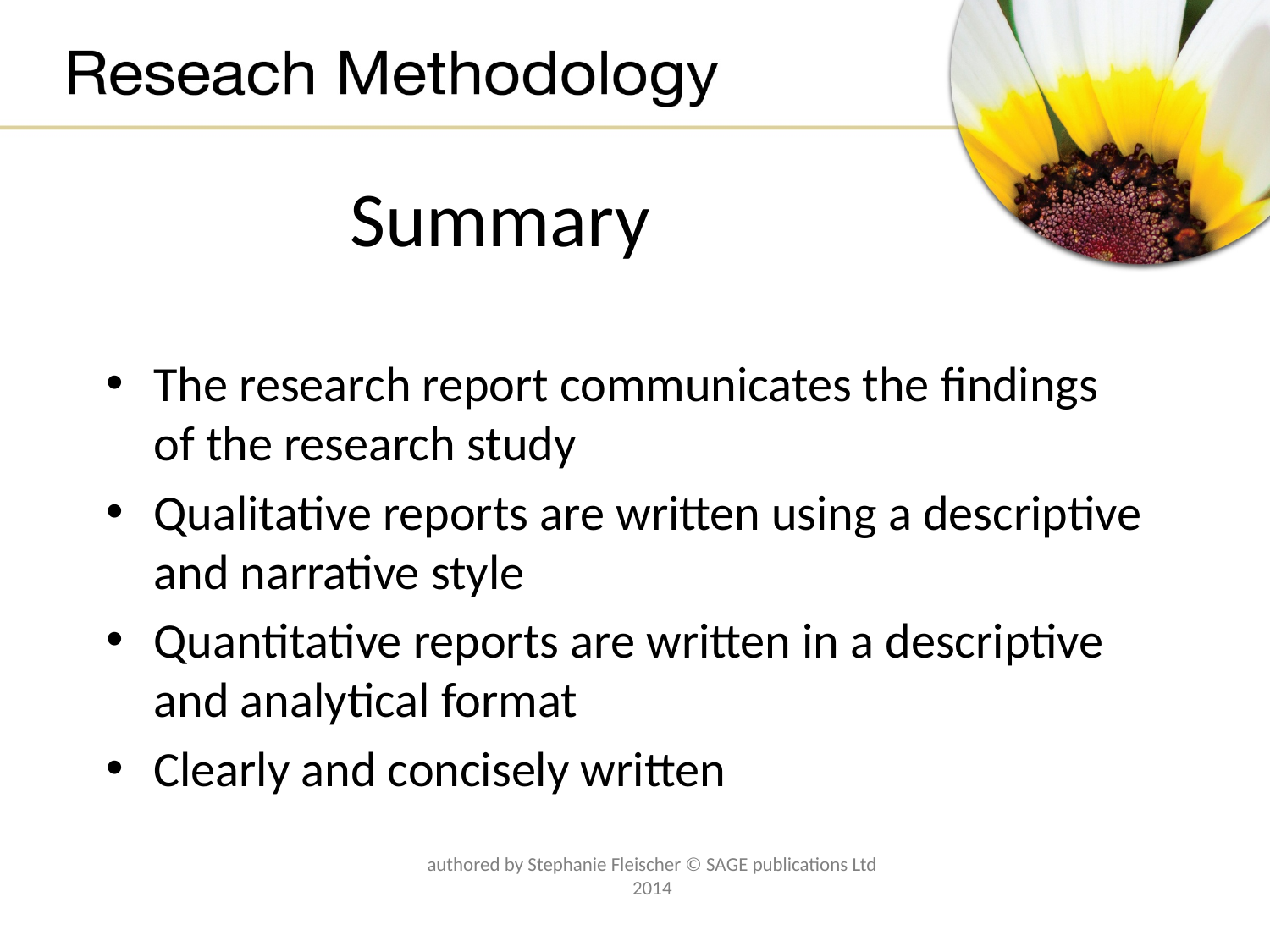

# Summary
The research report communicates the findings of the research study
Qualitative reports are written using a descriptive and narrative style
Quantitative reports are written in a descriptive and analytical format
Clearly and concisely written

authored by Stephanie Fleischer © SAGE publications Ltd 2014